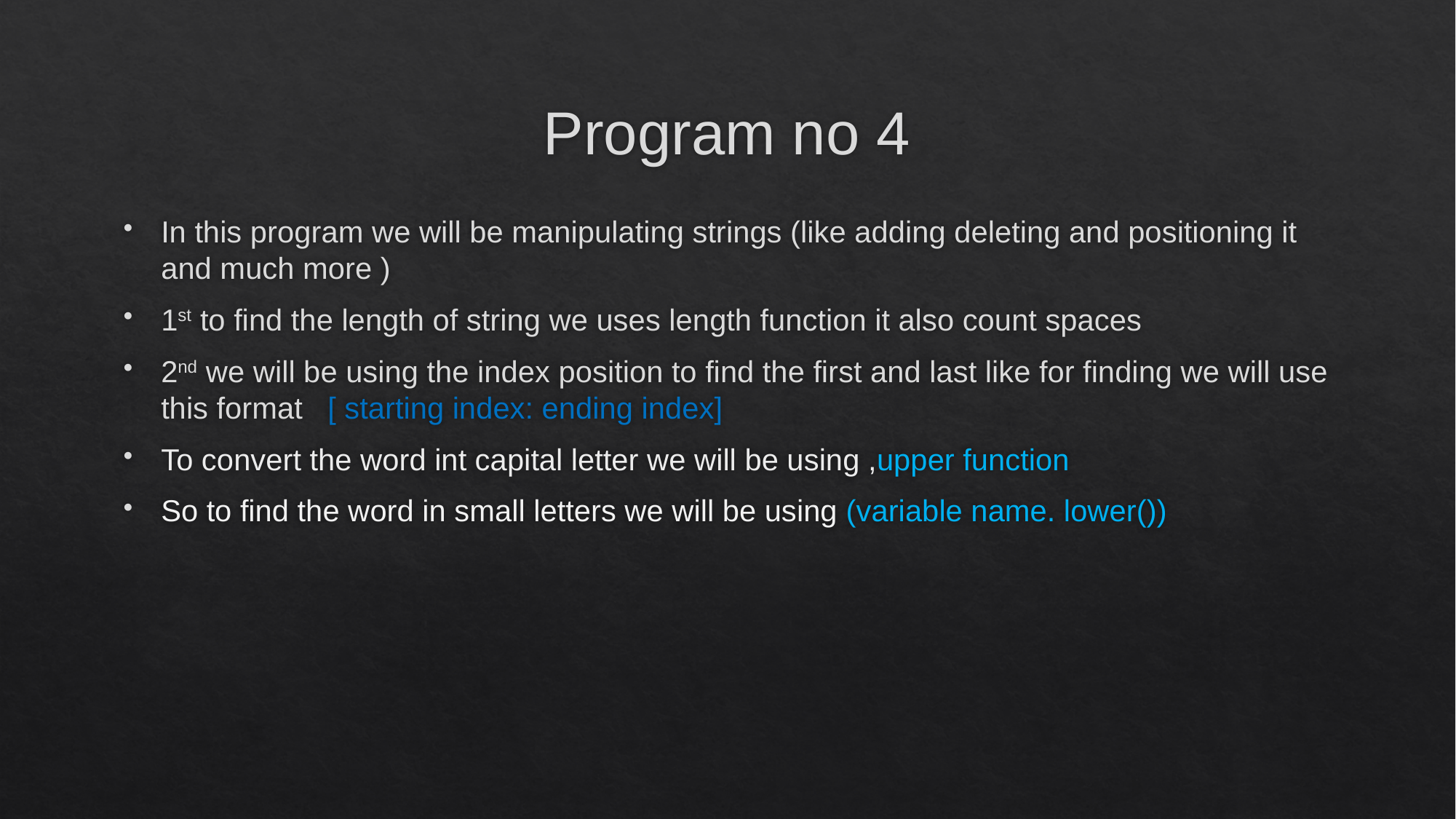

# Program no 4
In this program we will be manipulating strings (like adding deleting and positioning it  and much more )
1st to find the length of string we uses length function it also count spaces
2nd we will be using the index position to find the first and last like for finding we will use this format   [ starting index: ending index]
To convert the word int capital letter we will be using ,upper function
So to find the word in small letters we will be using (variable name. lower())